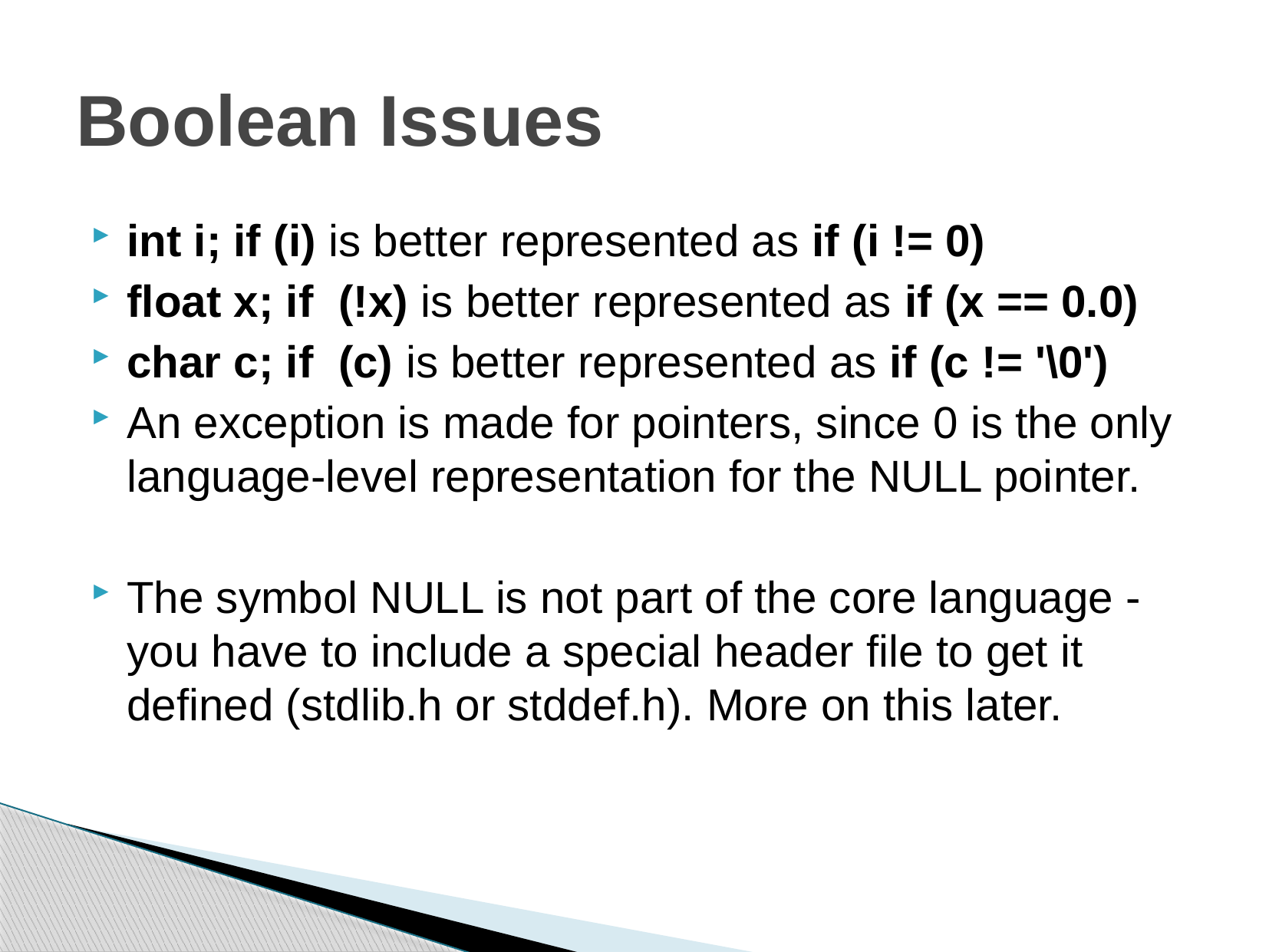

# Boolean Issues
int i; if (i) is better represented as if (i != 0)
float x; if  (!x) is better represented as if (x == 0.0)
char c; if  (c) is better represented as if (c != '\0')
An exception is made for pointers, since 0 is the only language-level representation for the NULL pointer.

The symbol NULL is not part of the core language - you have to include a special header file to get it defined (stdlib.h or stddef.h). More on this later.